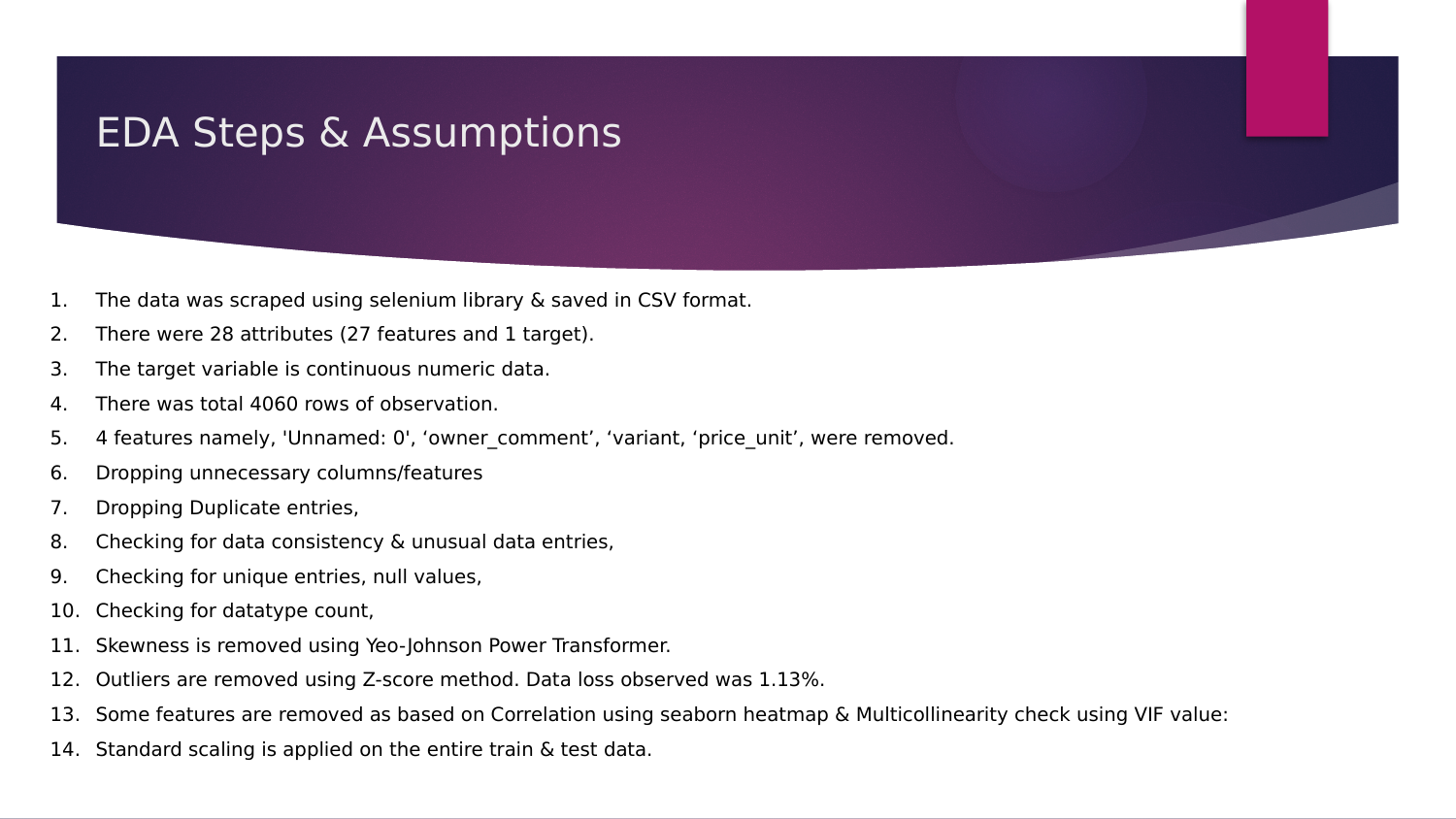

# EDA Steps & Assumptions
The data was scraped using selenium library & saved in CSV format.
There were 28 attributes (27 features and 1 target).
The target variable is continuous numeric data.
There was total 4060 rows of observation.
4 features namely, 'Unnamed: 0', ‘owner_comment’, ‘variant, ‘price_unit’, were removed.
Dropping unnecessary columns/features
Dropping Duplicate entries,
Checking for data consistency & unusual data entries,
Checking for unique entries, null values,
Checking for datatype count,
Skewness is removed using Yeo-Johnson Power Transformer.
Outliers are removed using Z-score method. Data loss observed was 1.13%.
Some features are removed as based on Correlation using seaborn heatmap & Multicollinearity check using VIF value:
Standard scaling is applied on the entire train & test data.